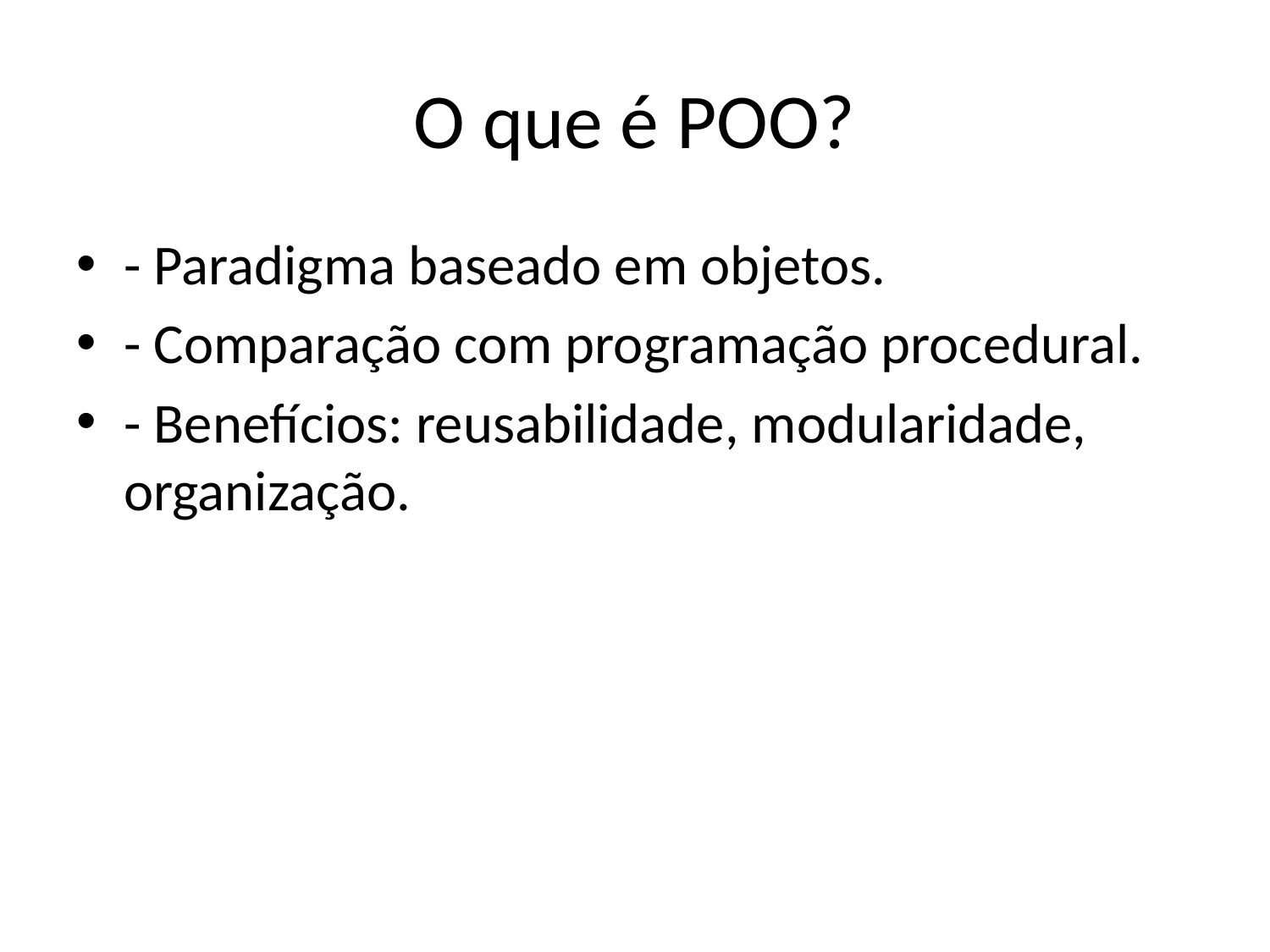

# O que é POO?
- Paradigma baseado em objetos.
- Comparação com programação procedural.
- Benefícios: reusabilidade, modularidade, organização.